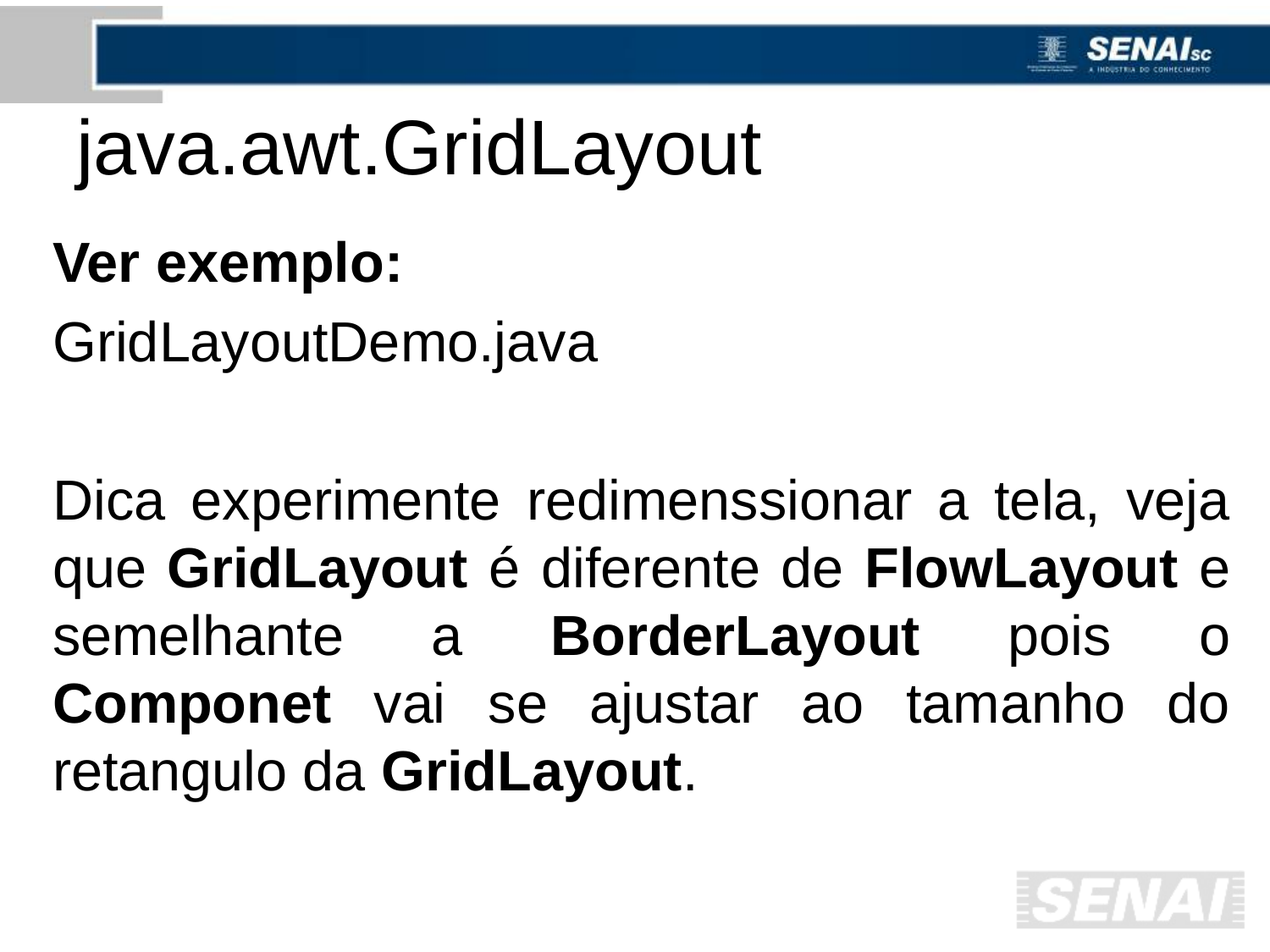

# java.awt.GridLayout
Ver exemplo:
GridLayoutDemo.java

Dica experimente redimenssionar a tela, veja que GridLayout é diferente de FlowLayout e semelhante a BorderLayout pois o Componet vai se ajustar ao tamanho do retangulo da GridLayout.